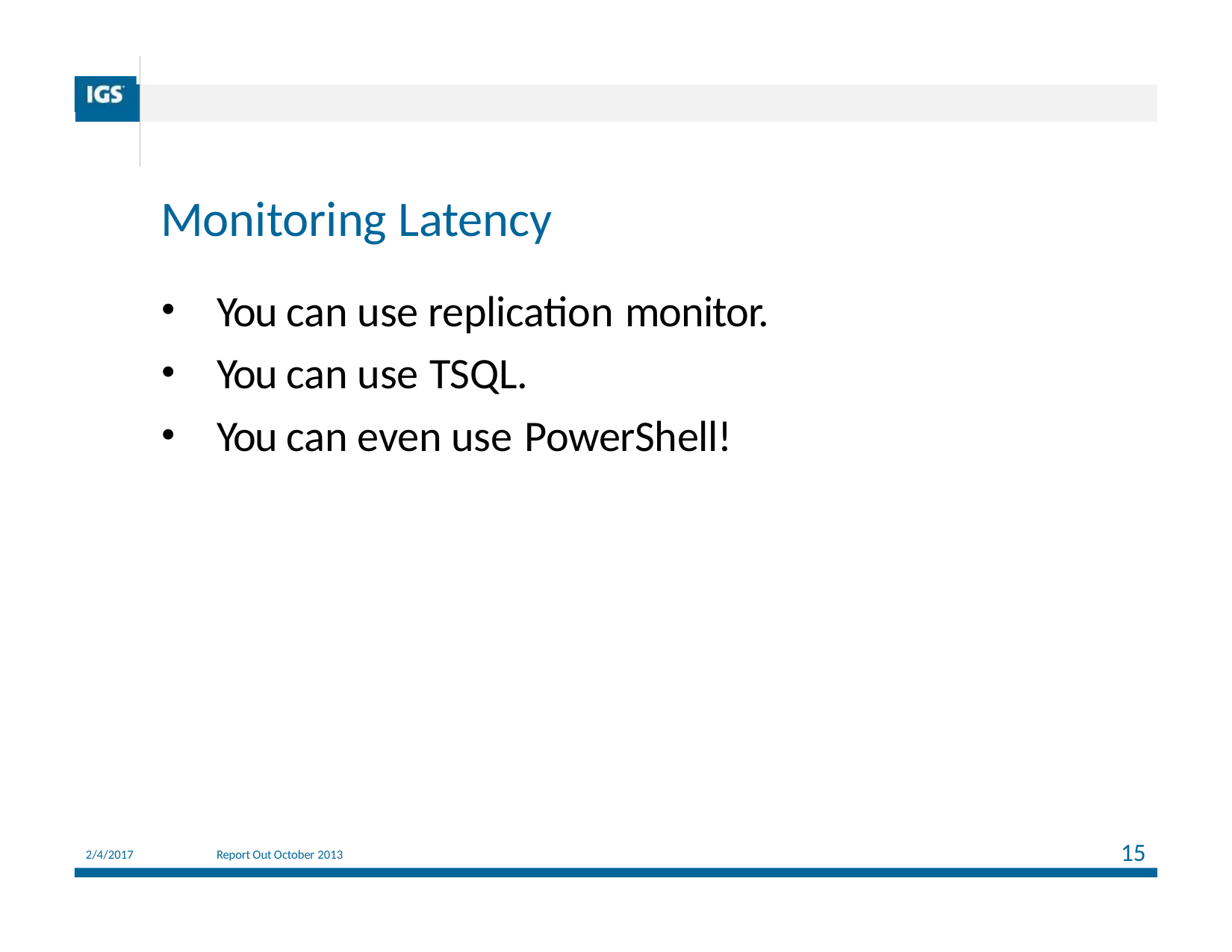

|  |  |
| --- | --- |
|  |  |
|  |  |

# Monitoring Latency
You can use replication monitor.
You can use TSQL.
You can even use PowerShell!
15
2/4/2017
Report Out October 2013